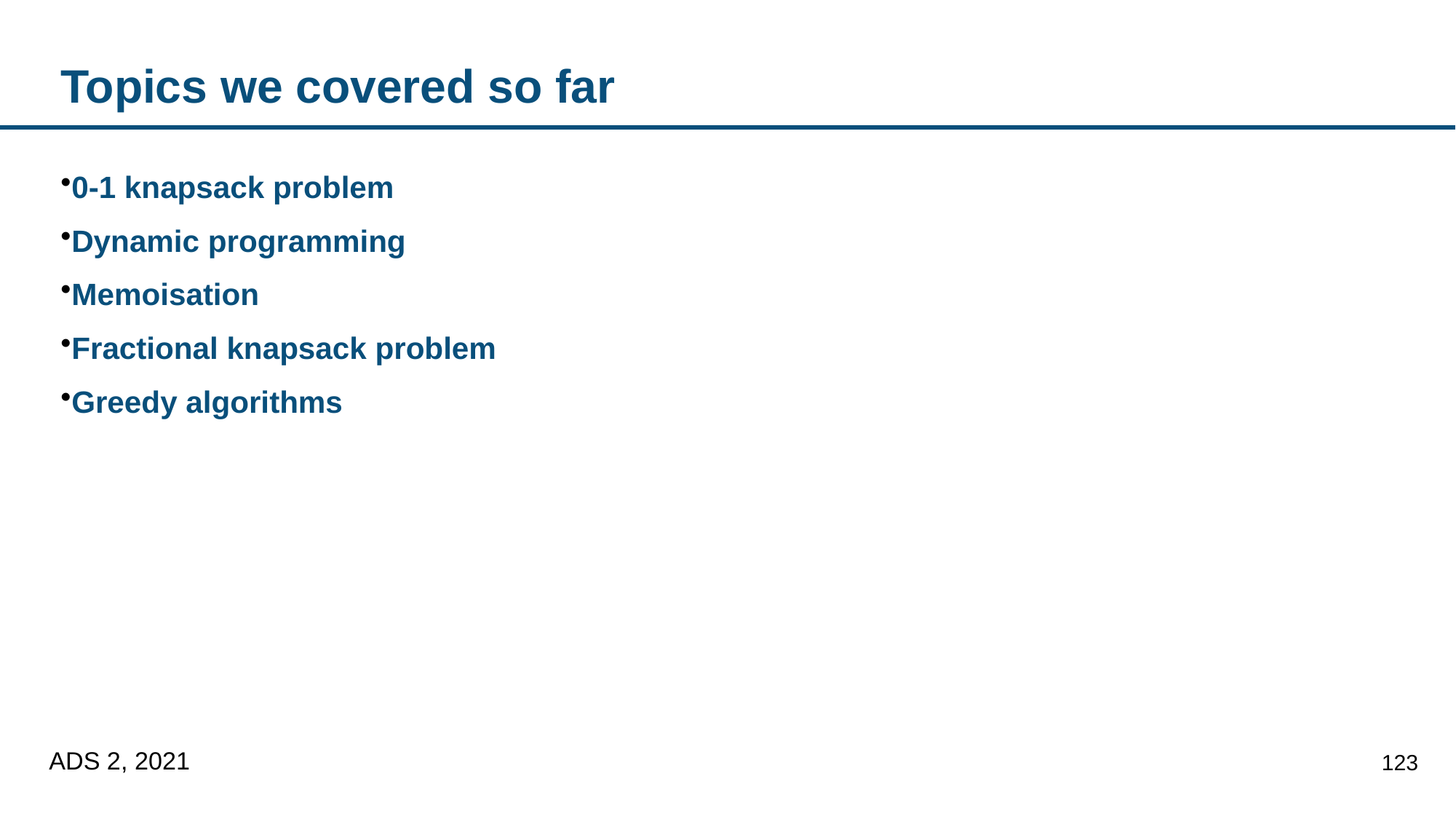

# Topics we covered so far
0-1 knapsack problem
Dynamic programming
Memoisation
Fractional knapsack problem
Greedy algorithms

ADS 2, 2021
123